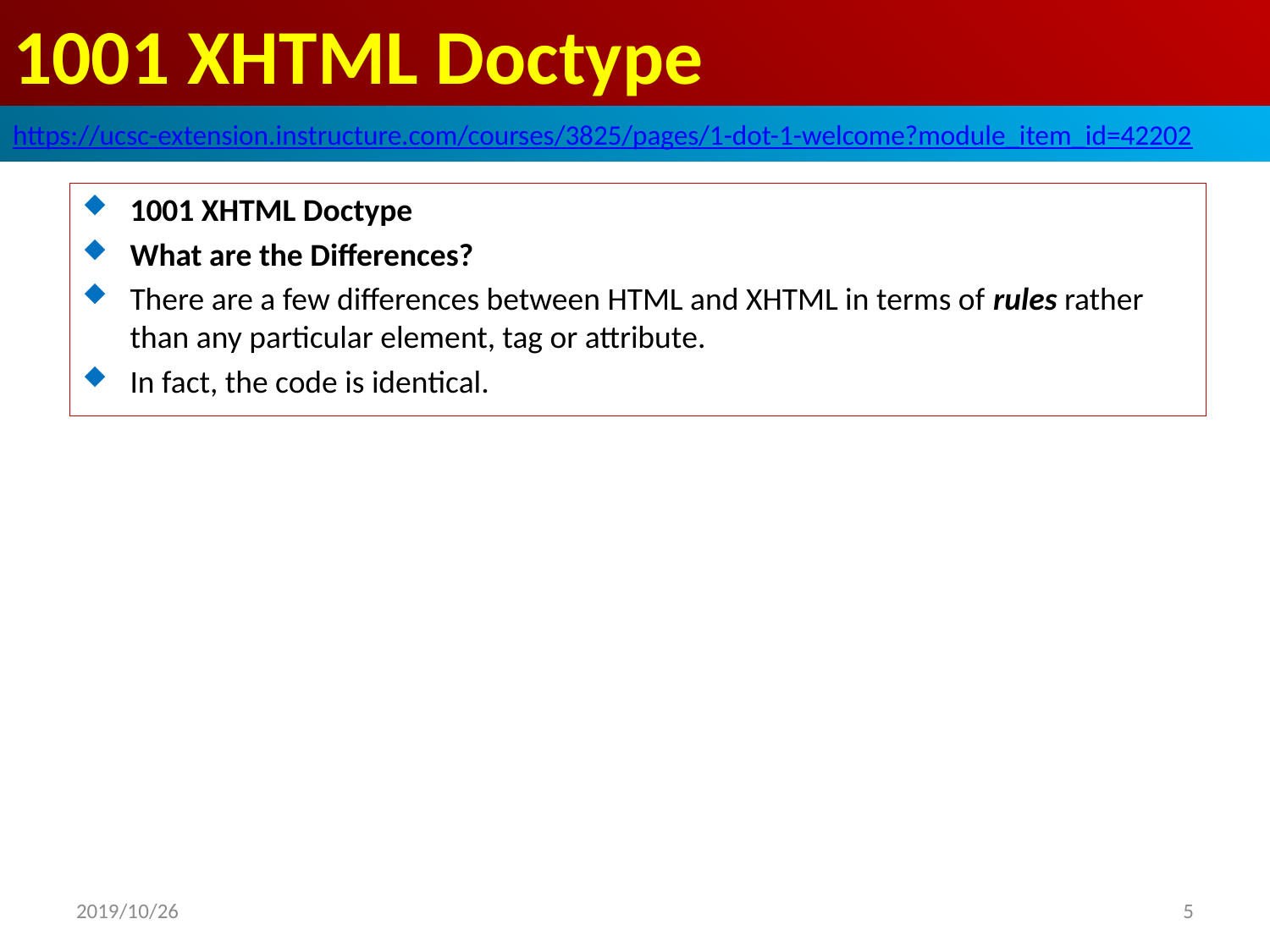

# 1001 XHTML Doctype

https://ucsc-extension.instructure.com/courses/3825/pages/1-dot-1-welcome?module_item_id=42202
1001 XHTML Doctype
What are the Differences?
There are a few differences between HTML and XHTML in terms of rules rather than any particular element, tag or attribute.
In fact, the code is identical.
2019/10/26
5